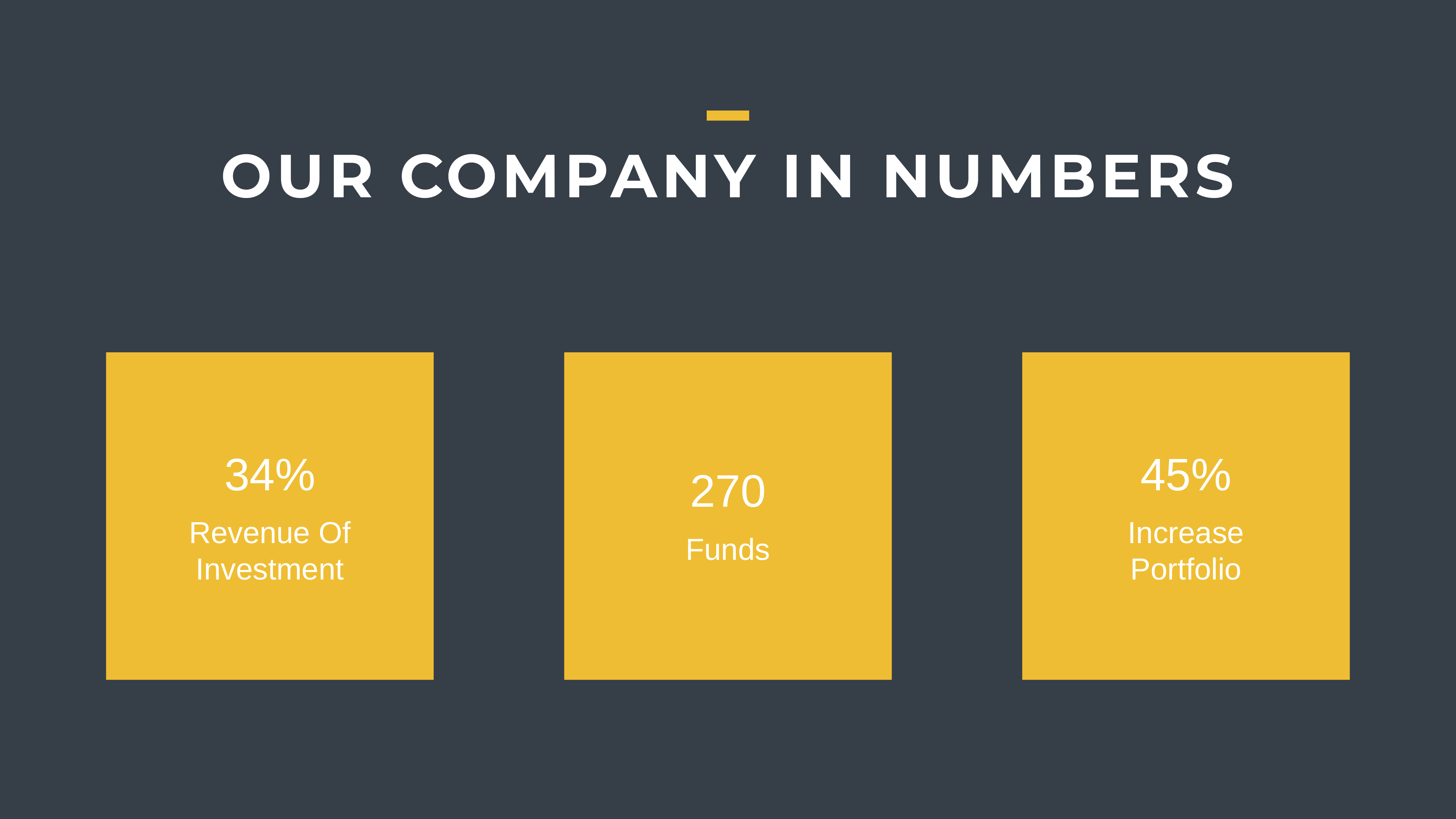

OUR COMPANY IN NUMBERS

34%
45%
270
Revenue Of Investment
Increase Portfolio
Funds